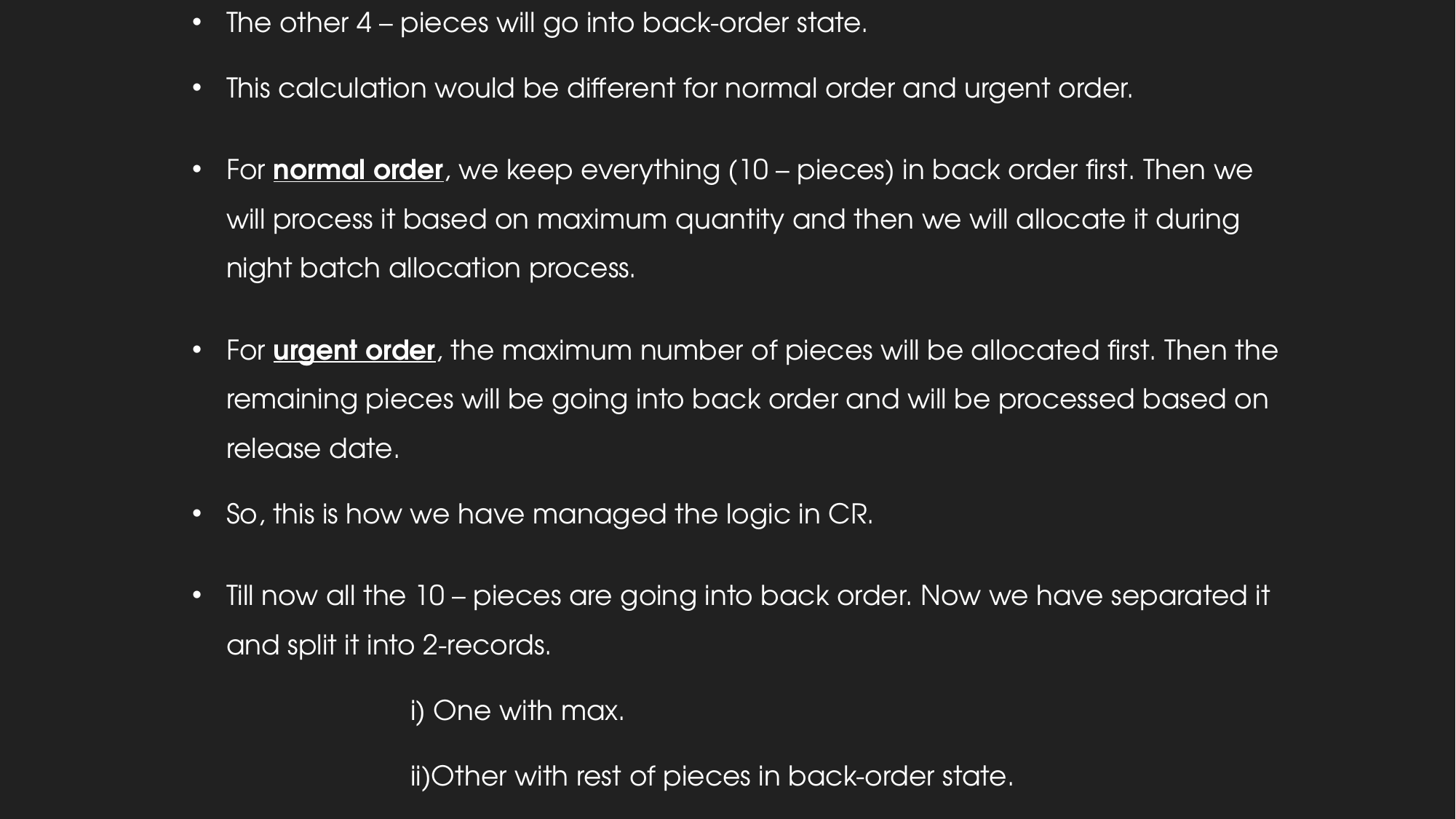

The other 4 – pieces will go into back-order state.

This calculation would be different for normal order and urgent order.

For normal order, we keep everything (10 – pieces) in back order first. Then we will process it based on maximum quantity and then we will allocate it during night batch allocation process.

For urgent order, the maximum number of pieces will be allocated first. Then the remaining pieces will be going into back order and will be processed based on release date.

So, this is how we have managed the logic in CR.

Till now all the 10 – pieces are going into back order. Now we have separated it and split it into 2-records.

		i) One with max.

		ii)Other with rest of pieces in back-order state.